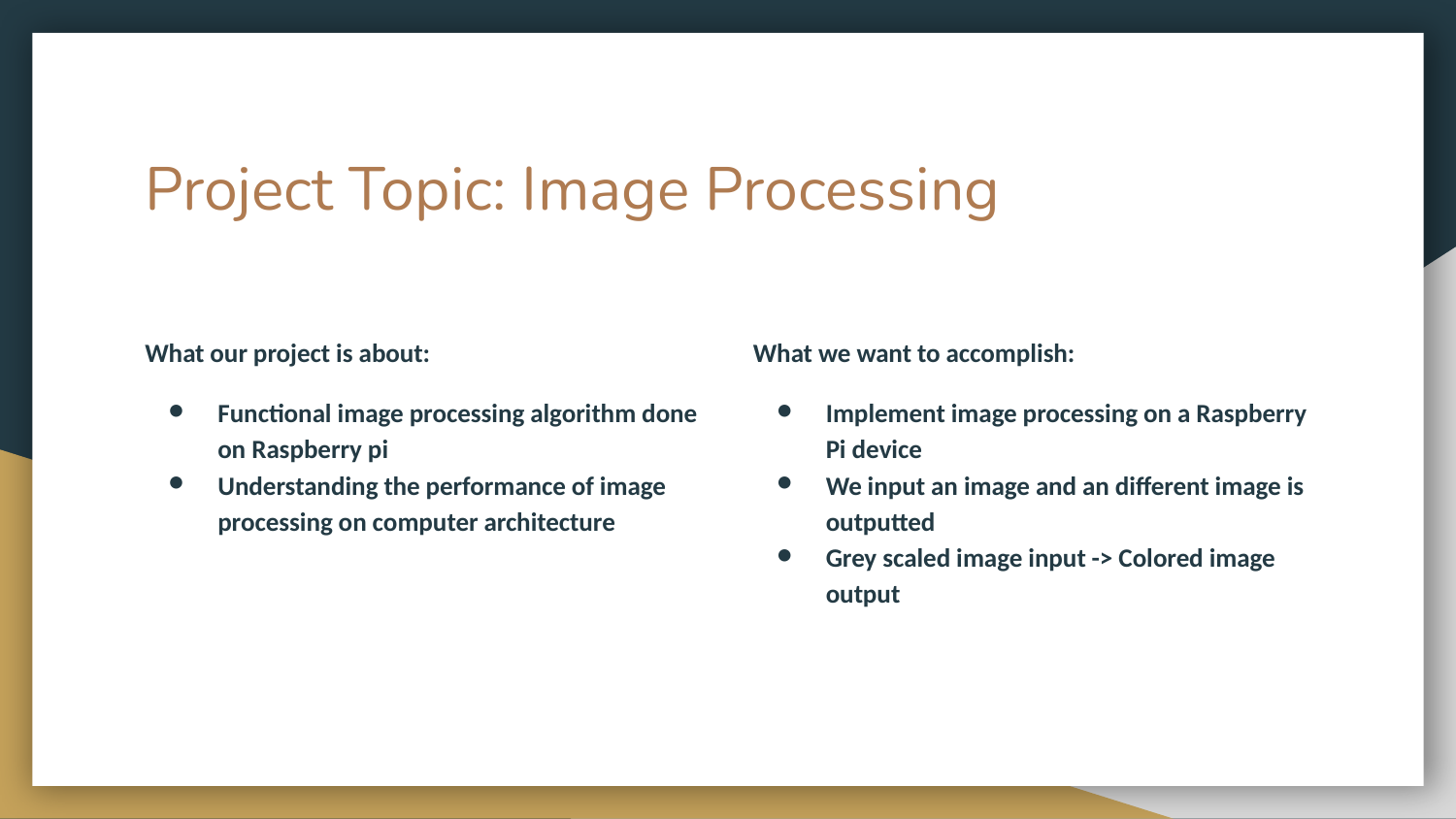

# Project Topic: Image Processing
What our project is about:
Functional image processing algorithm done on Raspberry pi
Understanding the performance of image processing on computer architecture

What we want to accomplish:
Implement image processing on a Raspberry Pi device
We input an image and an different image is outputted
Grey scaled image input -> Colored image output